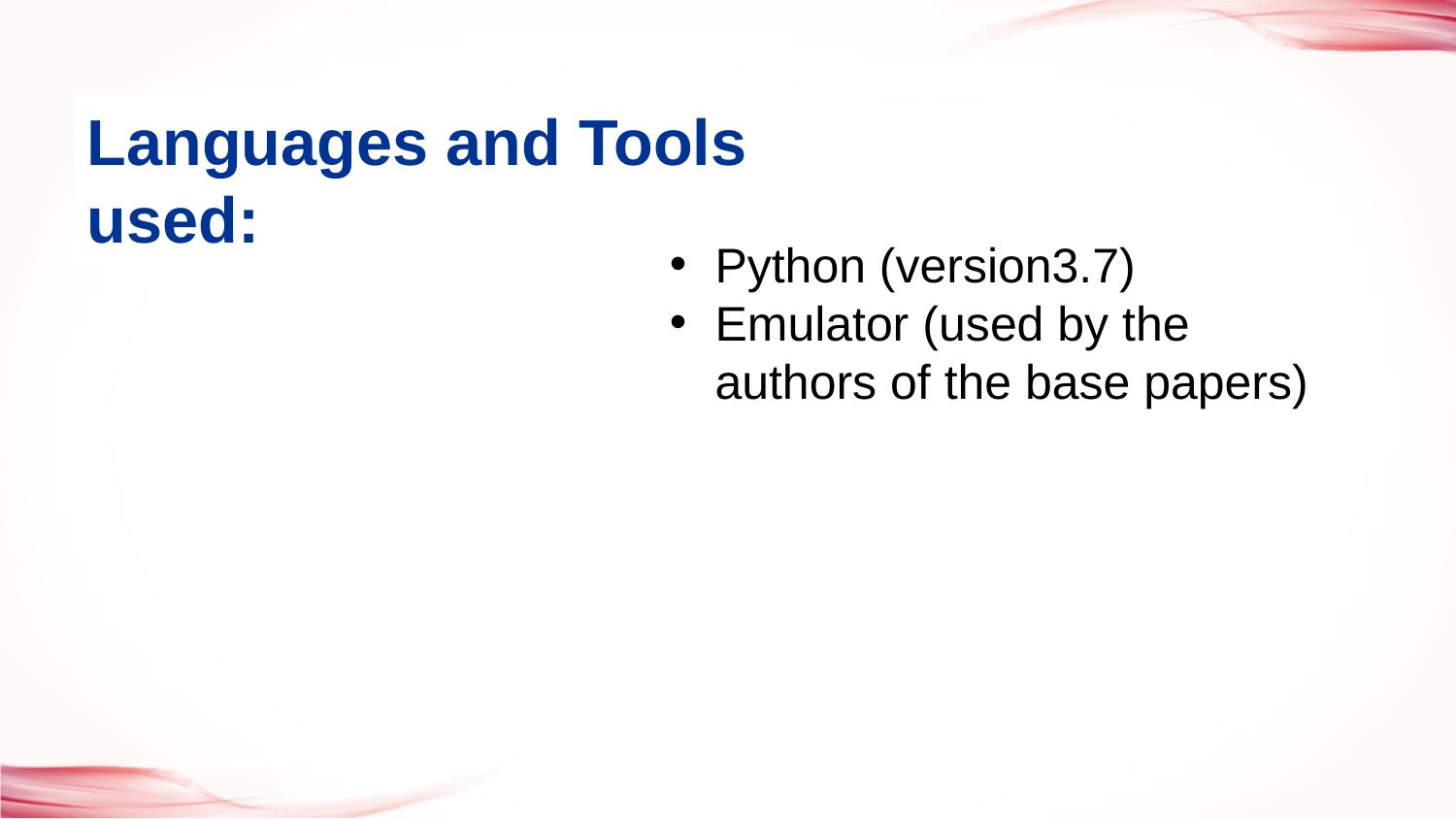

Languages and Tools used:
Python (version3.7)
Emulator (used by the authors of the base papers)